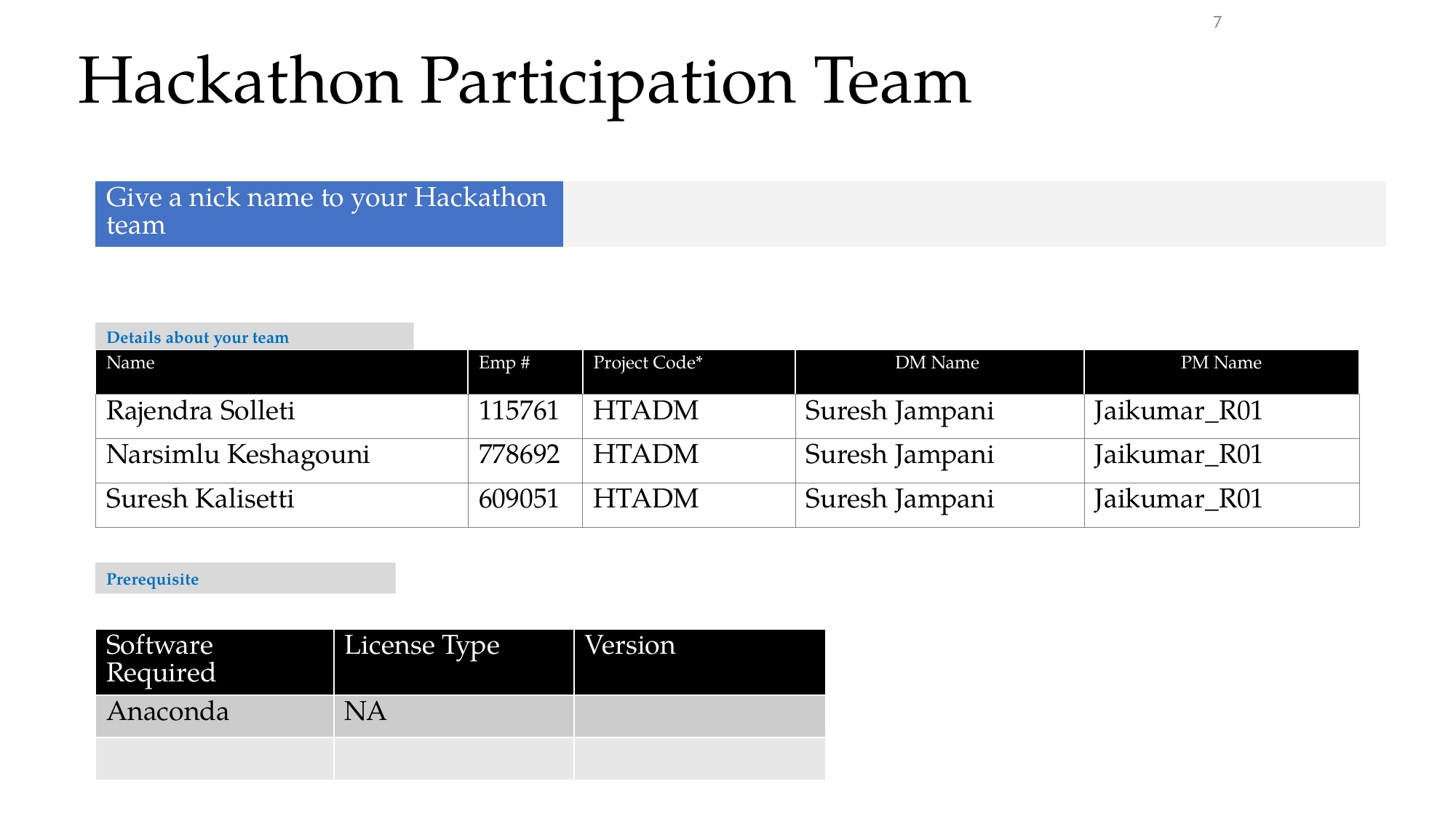

7
# Hackathon Participation Team
| Give a nick name to your Hackathon team |  |
| --- | --- |
Details about your team
| Name | Emp # | Project Code\* | DM Name | PM Name |
| --- | --- | --- | --- | --- |
| Rajendra Solleti | 115761 | HTADM | Suresh Jampani | Jaikumar\_R01 |
| Narsimlu Keshagouni | 778692 | HTADM | Suresh Jampani | Jaikumar\_R01 |
| Suresh Kalisetti | 609051 | HTADM | Suresh Jampani | Jaikumar\_R01 |
Prerequisite
| Software Required | License Type | Version |
| --- | --- | --- |
| Anaconda | NA |  |
|  |  |  |